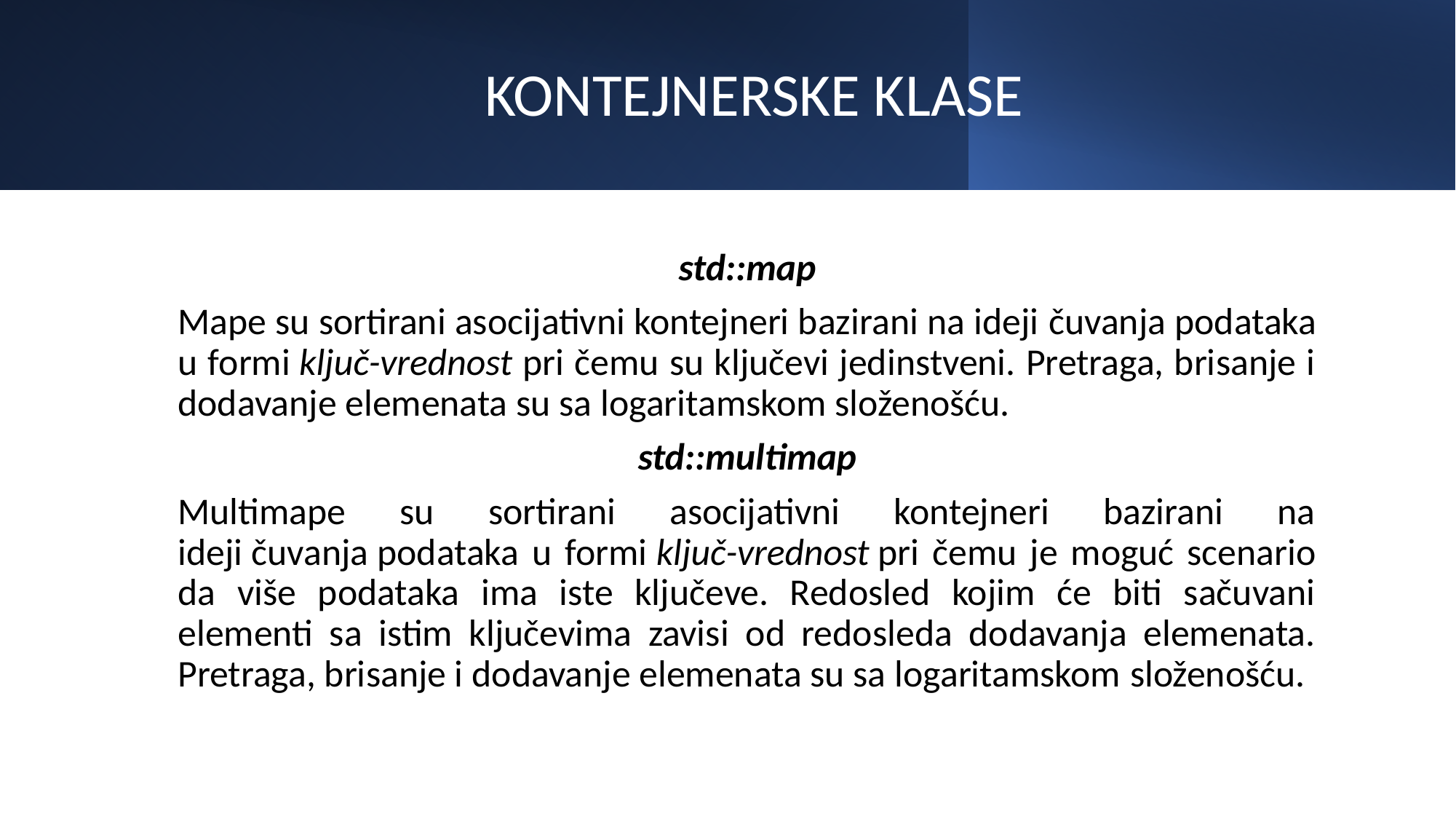

# KONTEJNERSKE KLASE
std::map
Mape su sortirani asocijativni kontejneri bazirani na ideji čuvanja podataka u formi ključ-vrednost pri čemu su ključevi jedinstveni. Pretraga, brisanje i dodavanje elemenata su sa logaritamskom složenošću.
std::multimap
Multimape su sortirani asocijativni kontejneri bazirani na ideji čuvanja podataka u formi ključ-vrednost pri čemu je moguć scenario da više podataka ima iste ključeve. Redosled kojim će biti sačuvani elementi sa istim ključevima zavisi od redosleda dodavanja elemenata. Pretraga, brisanje i dodavanje elemenata su sa logaritamskom složenošću.